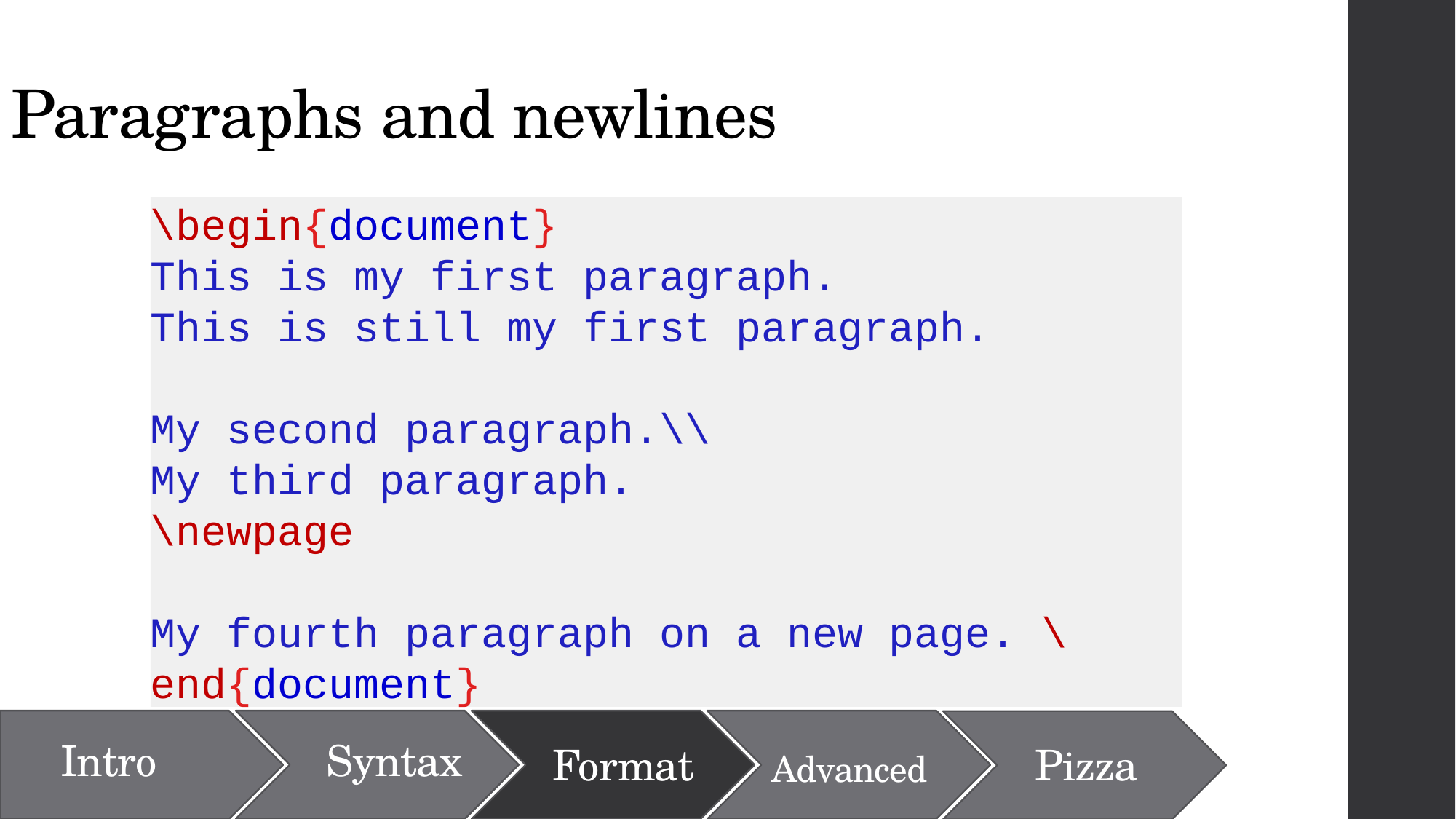

# Paragraphs and newlines
\begin{document}
This is my first paragraph.
This is still my first paragraph.

My second paragraph.\\
My third paragraph.
\newpage

My fourth paragraph on a new page. \end{document}

Intro
Format
Advanced
Pizza
Syntax